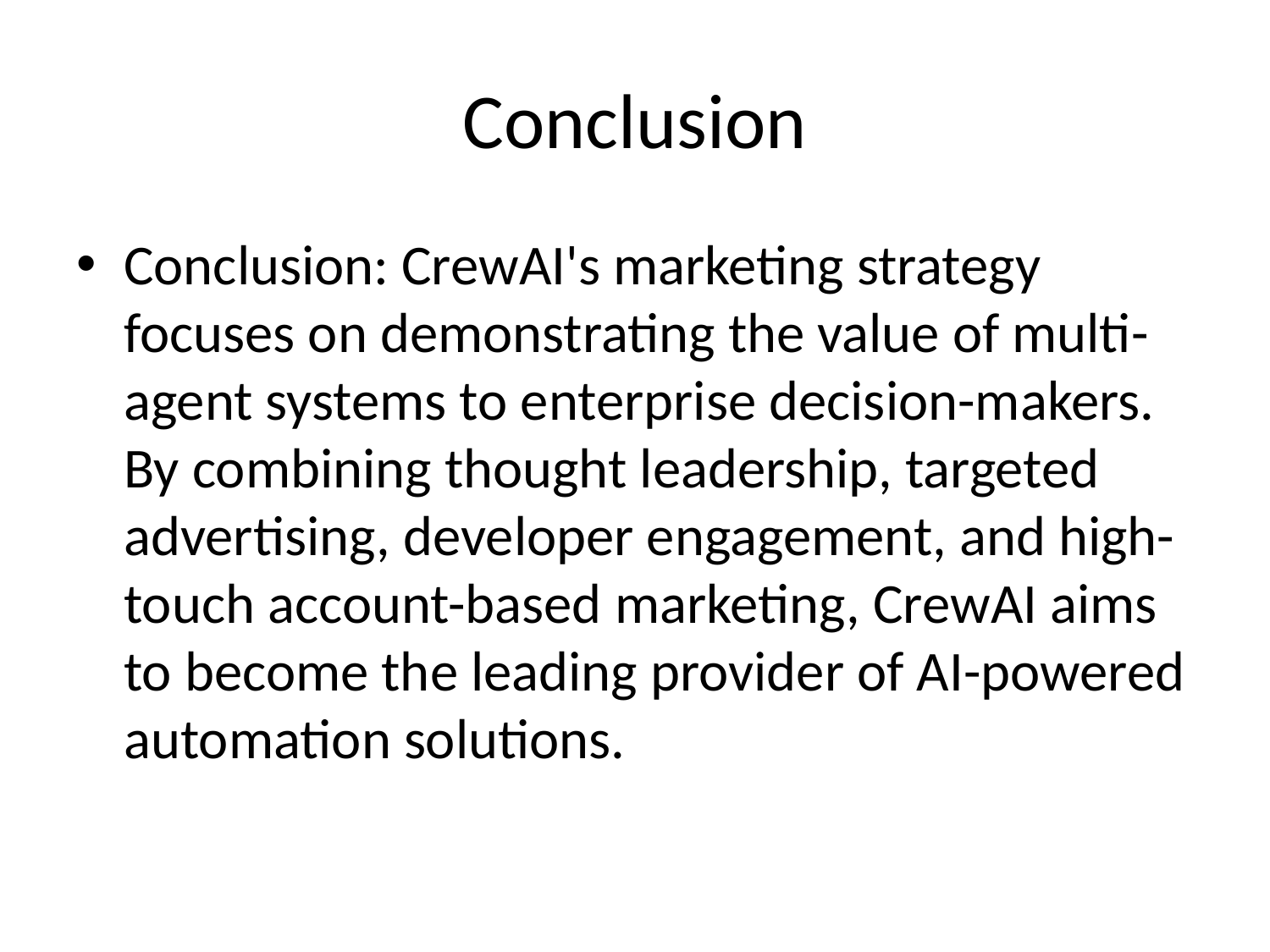

# Conclusion
Conclusion: CrewAI's marketing strategy focuses on demonstrating the value of multi-agent systems to enterprise decision-makers. By combining thought leadership, targeted advertising, developer engagement, and high-touch account-based marketing, CrewAI aims to become the leading provider of AI-powered automation solutions.